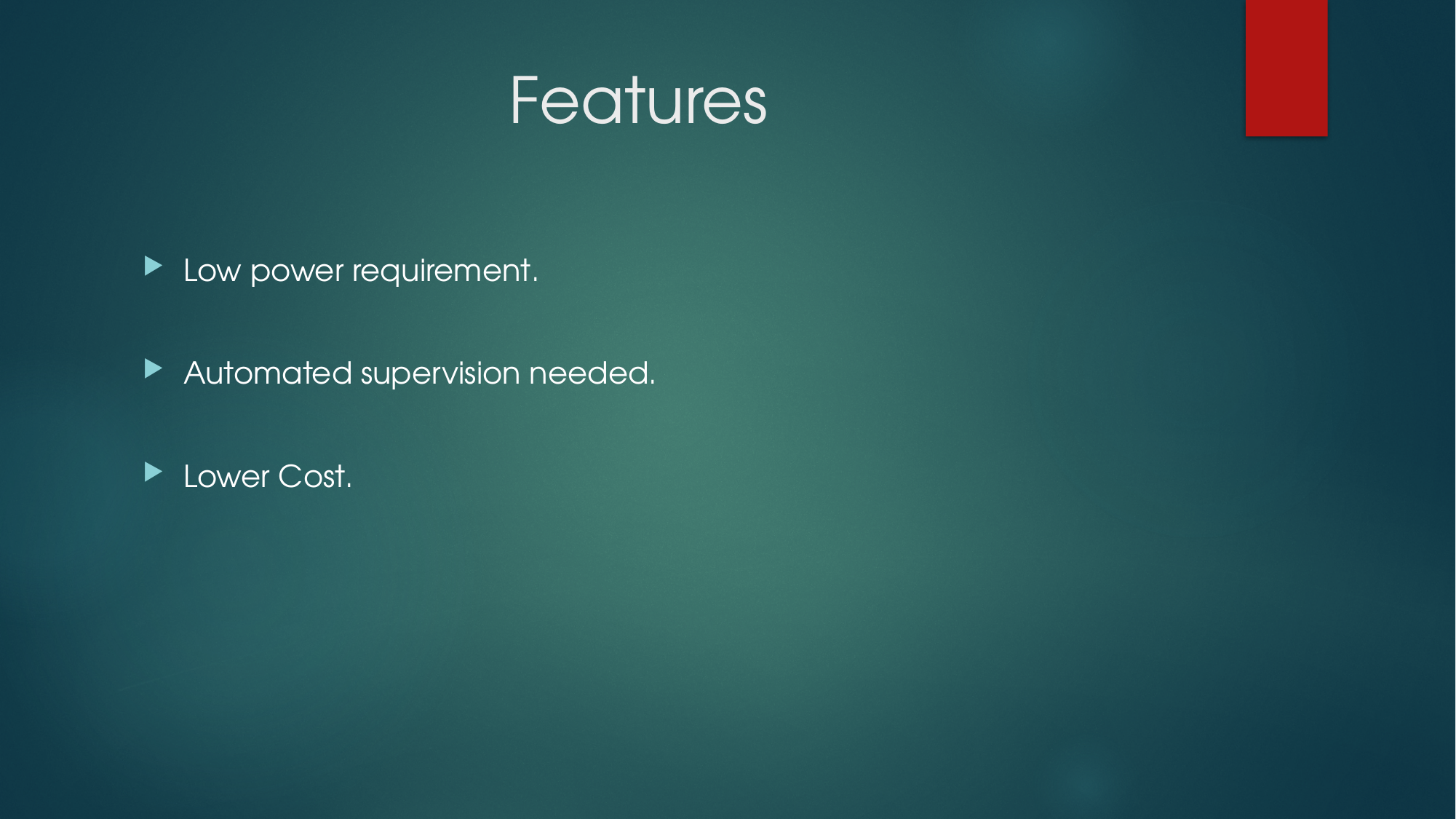

# Features
Low power requirement.

Automated supervision needed.

Lower Cost.